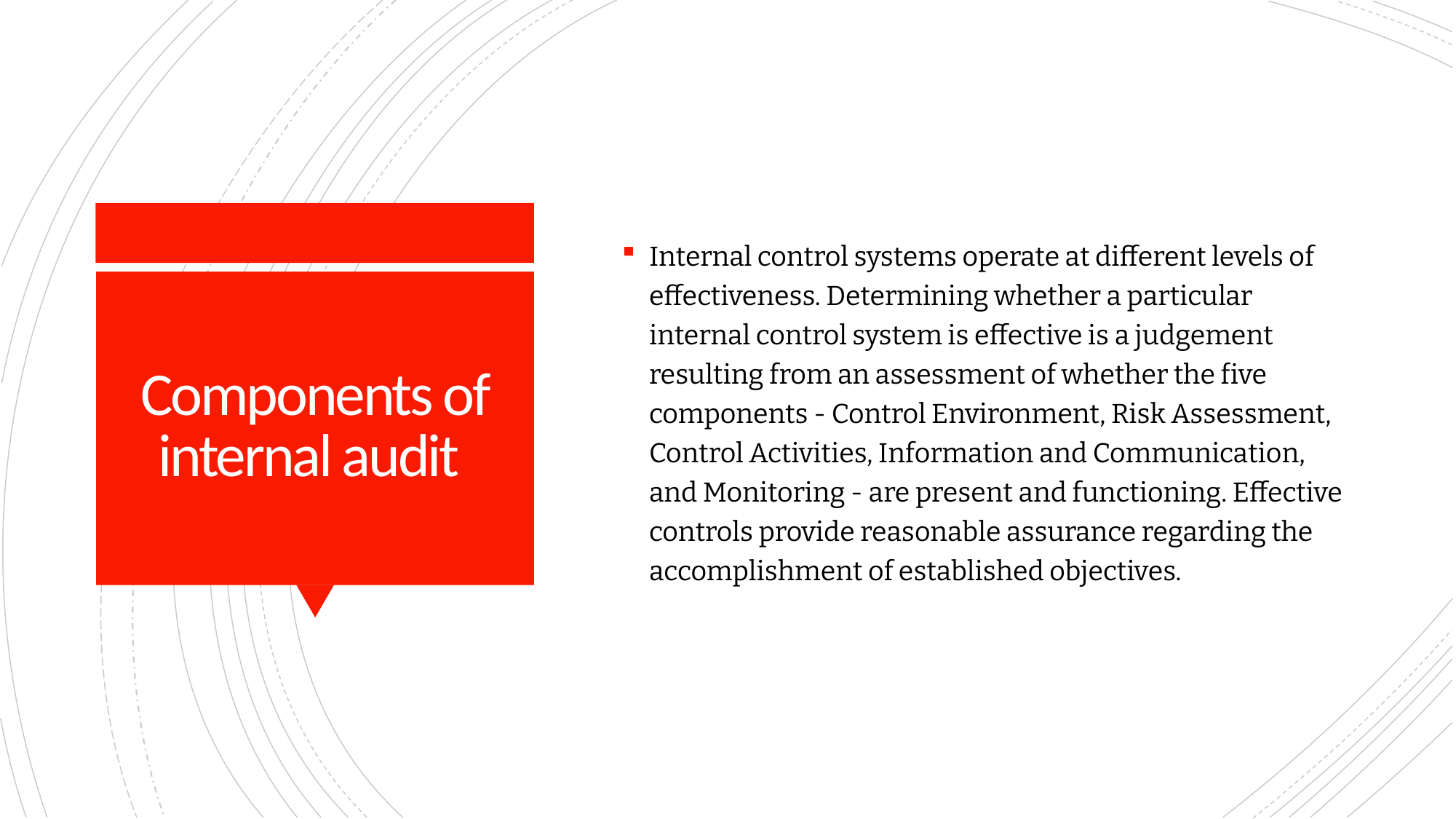

Internal control systems operate at different levels of effectiveness. Determining whether a particular internal control system is effective is a judgement resulting from an assessment of whether the five components - Control Environment, Risk Assessment, Control Activities, Information and Communication, and Monitoring - are present and functioning. Effective controls provide reasonable assurance regarding the accomplishment of established objectives.
# Components of internal audit